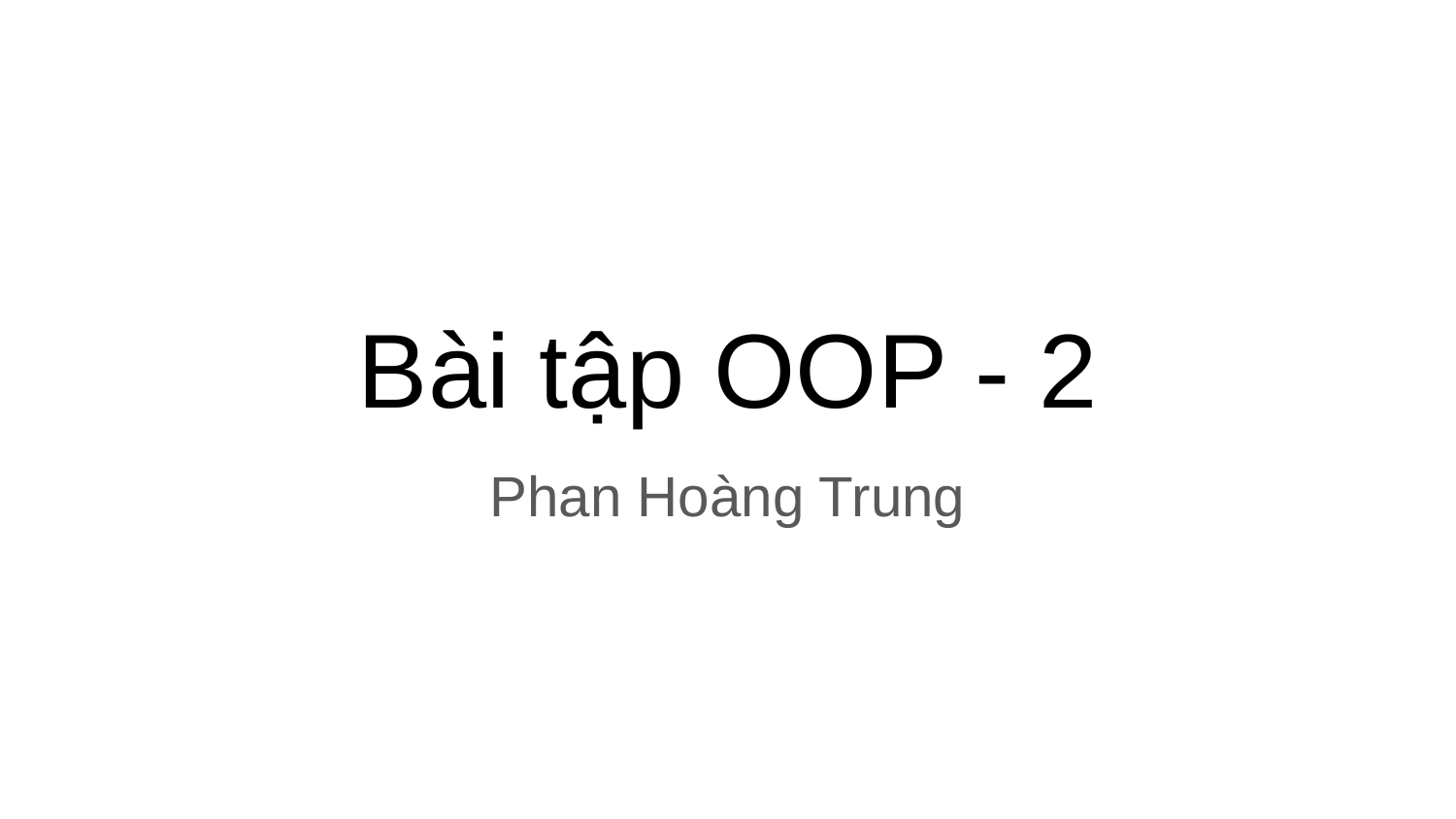

# Bài tập OOP - 2
Phan Hoàng Trung